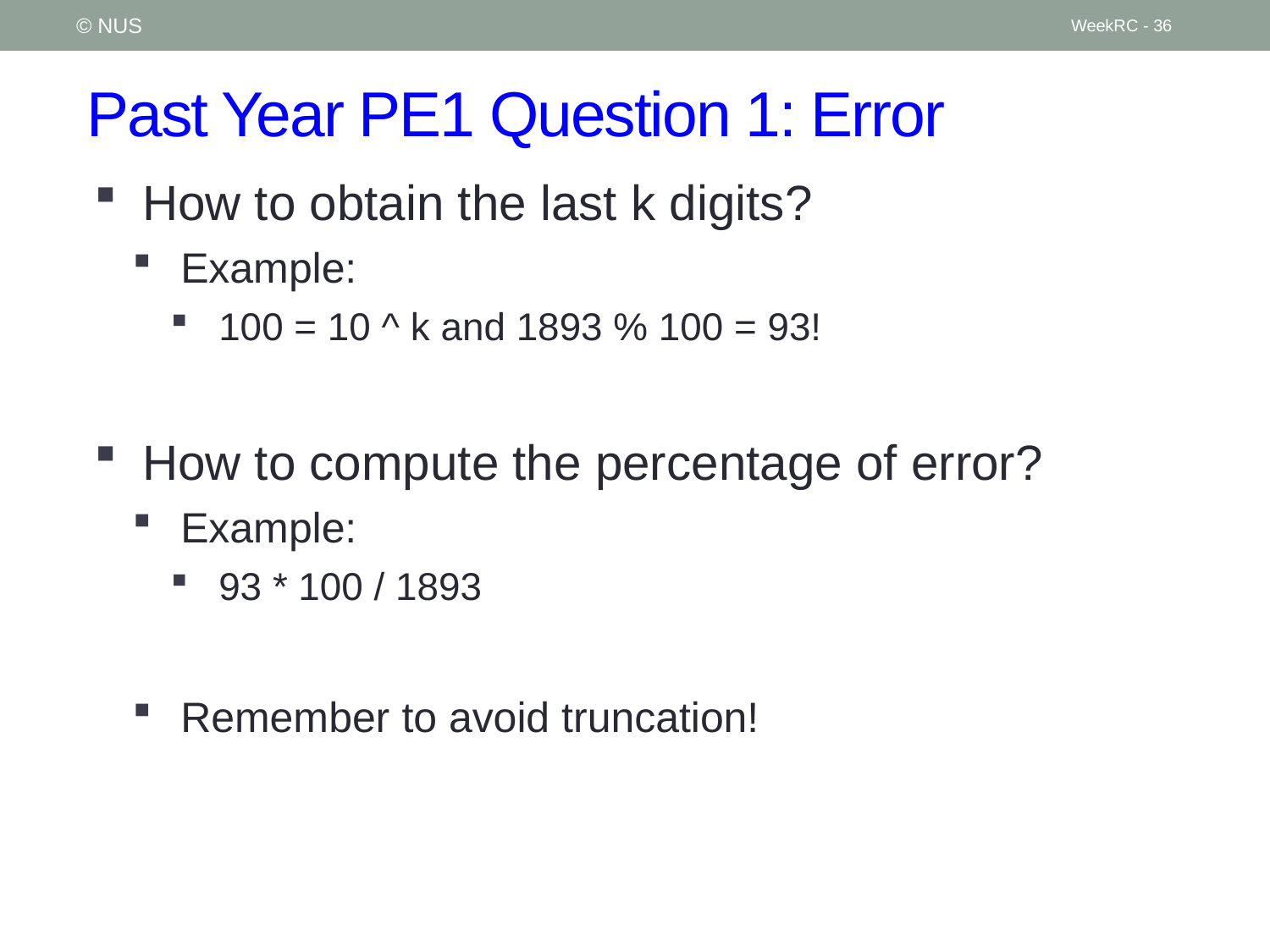

© NUS
WeekRC - 36
# Past Year PE1 Question 1: Error
How to obtain the last k digits?
Example:
100 = 10 ^ k and 1893 % 100 = 93!

How to compute the percentage of error?
Example:
93 * 100 / 1893

Remember to avoid truncation!